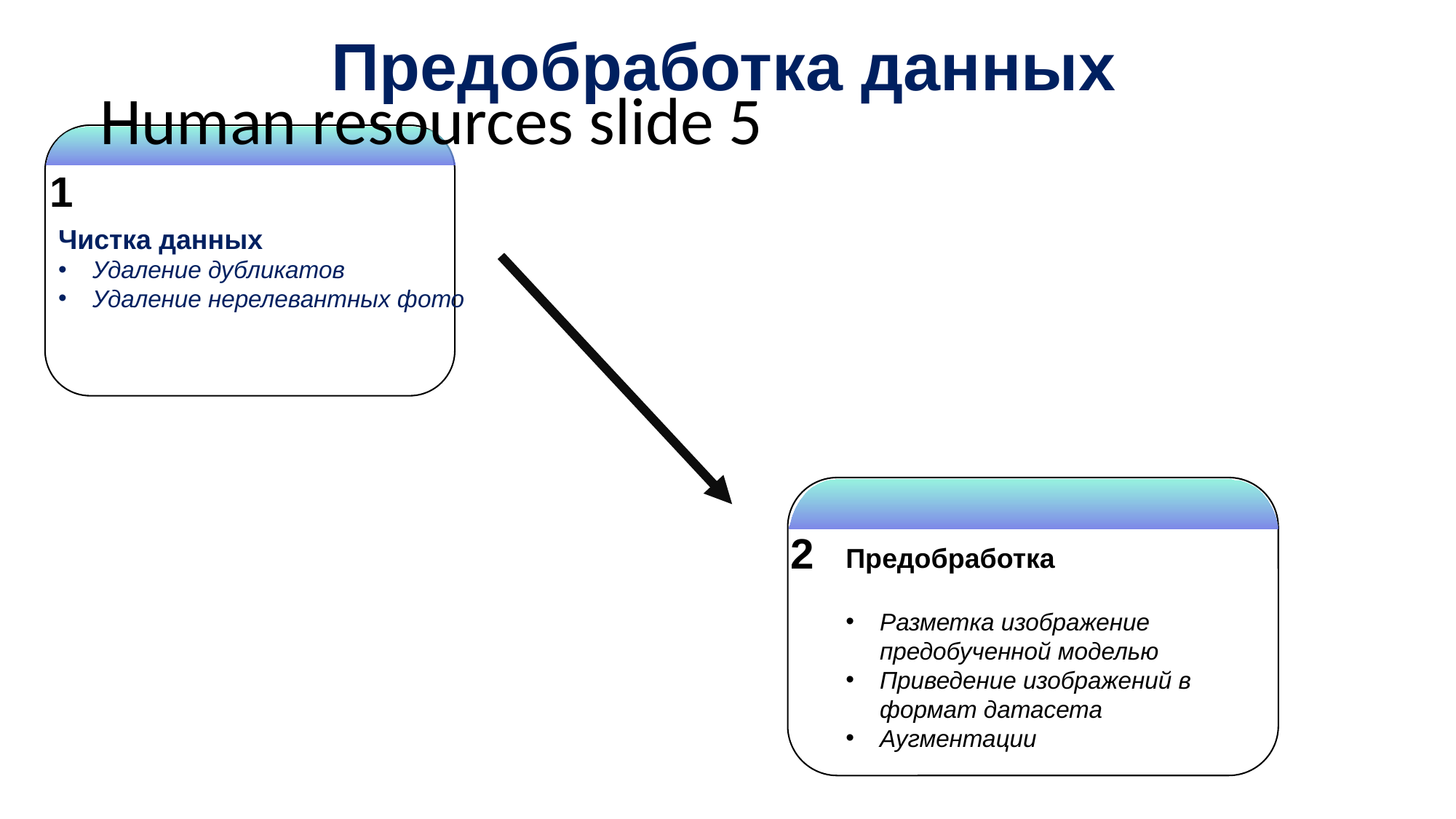

Предобработка данных
# Human resources slide 5

1
Чистка данных
Удаление дубликатов
Удаление нерелевантных фото

2
Предобработка

Разметка изображение предобученной моделью
Приведение изображений в формат датасета
Аугментации